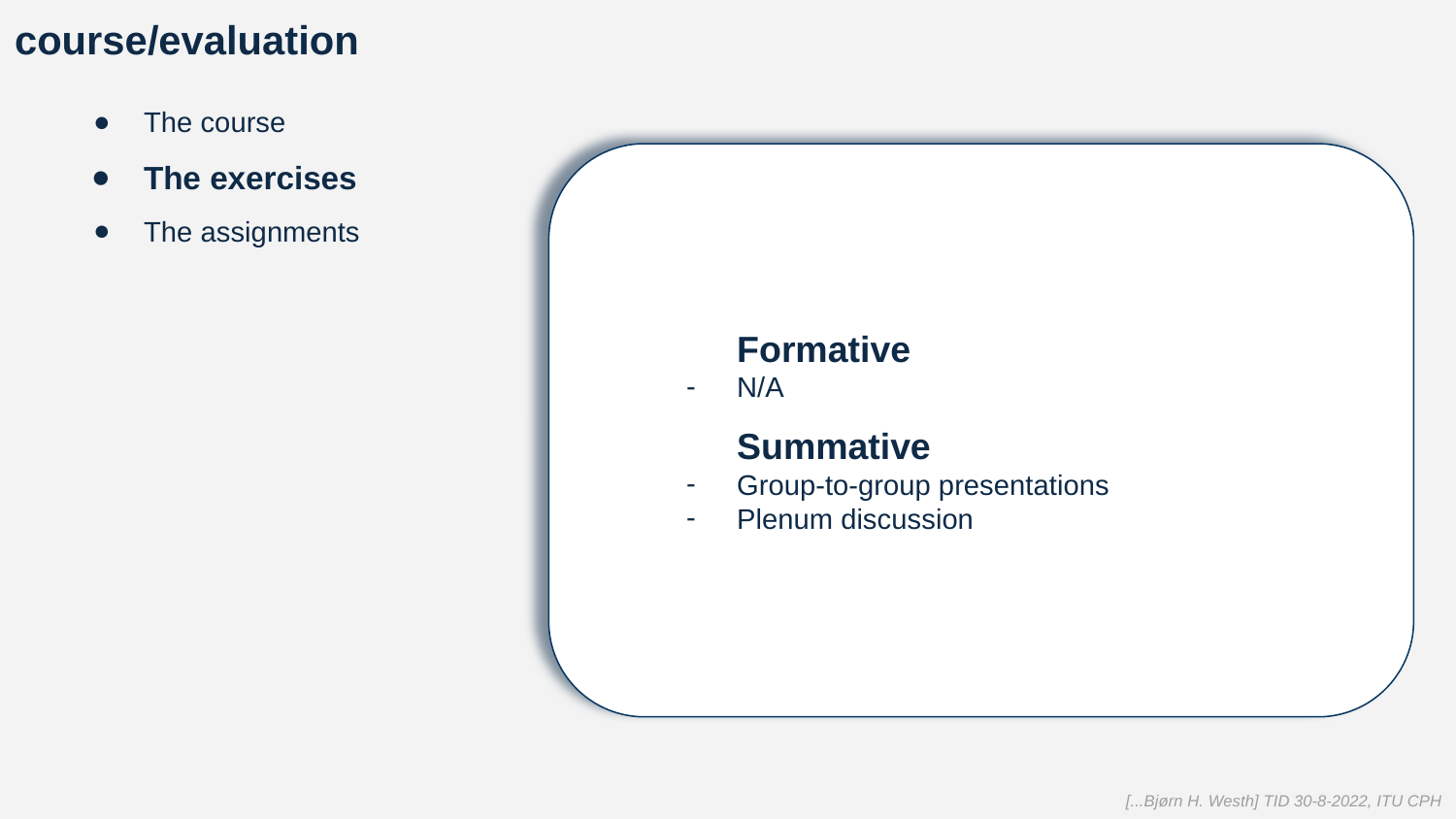

course/evaluation
The course
The exercises
The assignments

Formative
N/A
Summative
Group-to-group presentations
Plenum discussion
Formative
N/A
Summative
Group-to-group presentations
Plenum discussion
[...Bjørn H. Westh] TID 30-8-2022, ITU CPH